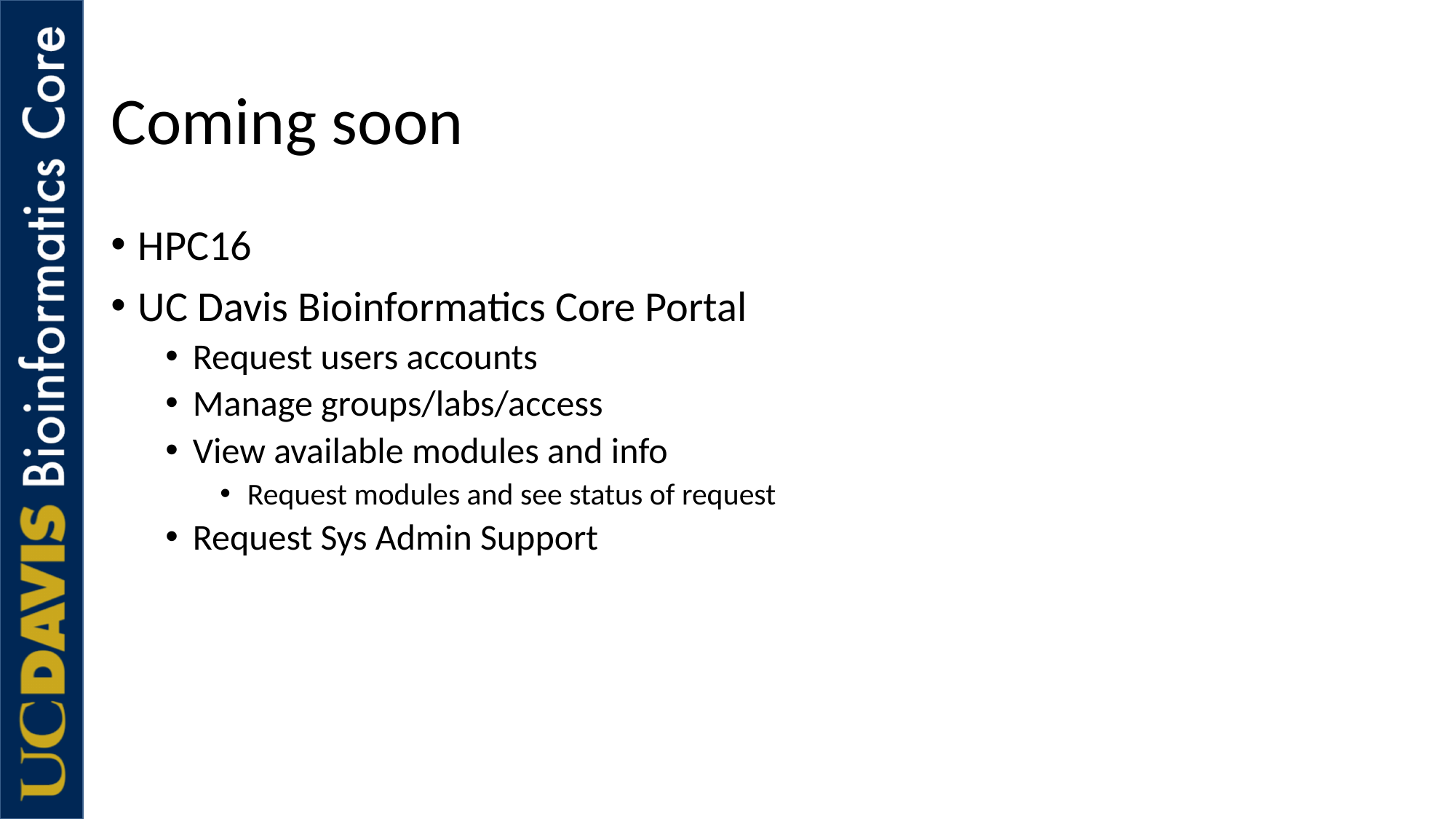

# Coming soon
HPC16
UC Davis Bioinformatics Core Portal
Request users accounts
Manage groups/labs/access
View available modules and info
Request modules and see status of request
Request Sys Admin Support